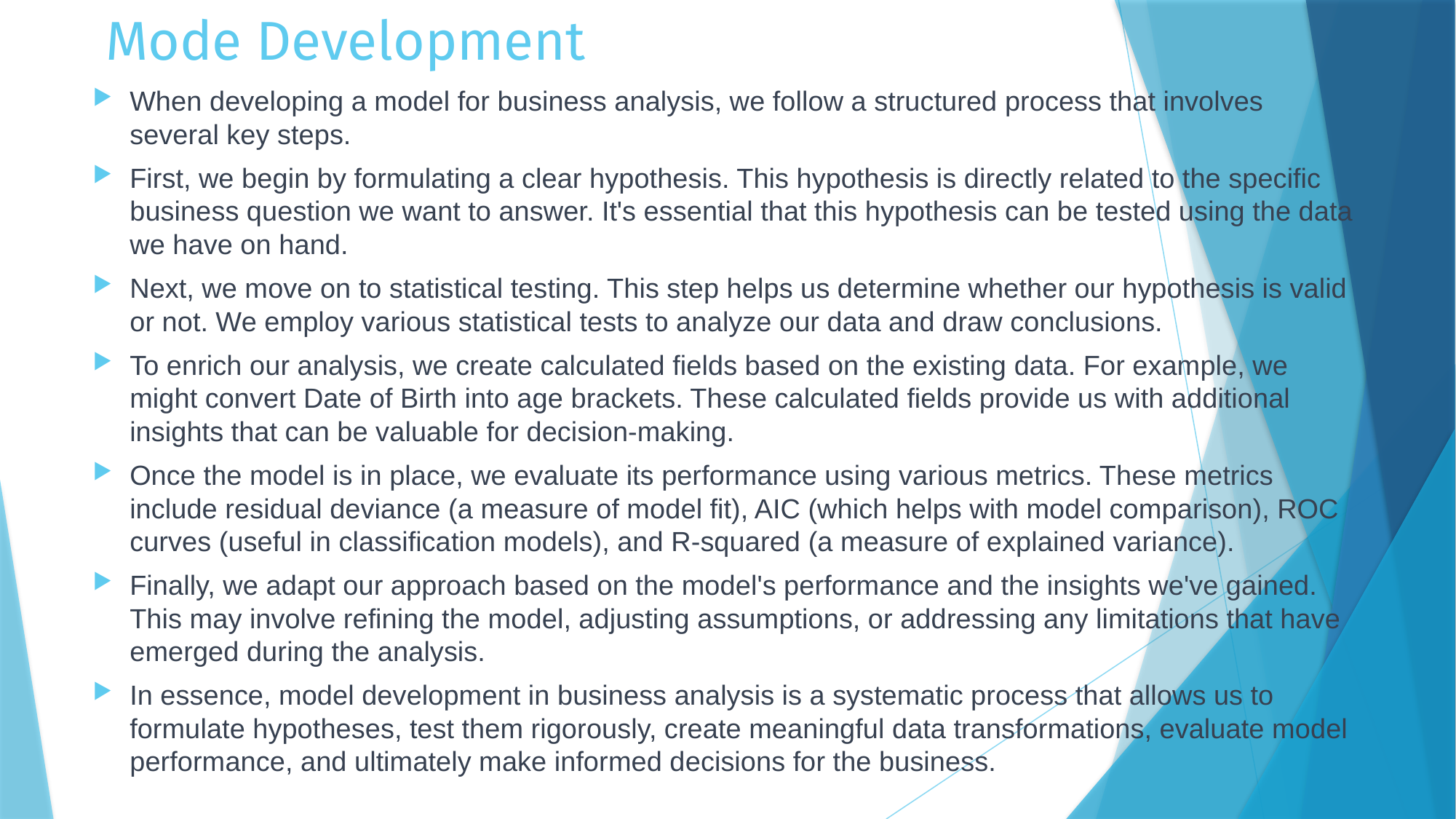

# Mode Development
When developing a model for business analysis, we follow a structured process that involves several key steps.
First, we begin by formulating a clear hypothesis. This hypothesis is directly related to the specific business question we want to answer. It's essential that this hypothesis can be tested using the data we have on hand.
Next, we move on to statistical testing. This step helps us determine whether our hypothesis is valid or not. We employ various statistical tests to analyze our data and draw conclusions.
To enrich our analysis, we create calculated fields based on the existing data. For example, we might convert Date of Birth into age brackets. These calculated fields provide us with additional insights that can be valuable for decision-making.
Once the model is in place, we evaluate its performance using various metrics. These metrics include residual deviance (a measure of model fit), AIC (which helps with model comparison), ROC curves (useful in classification models), and R-squared (a measure of explained variance).
Finally, we adapt our approach based on the model's performance and the insights we've gained. This may involve refining the model, adjusting assumptions, or addressing any limitations that have emerged during the analysis.
In essence, model development in business analysis is a systematic process that allows us to formulate hypotheses, test them rigorously, create meaningful data transformations, evaluate model performance, and ultimately make informed decisions for the business.